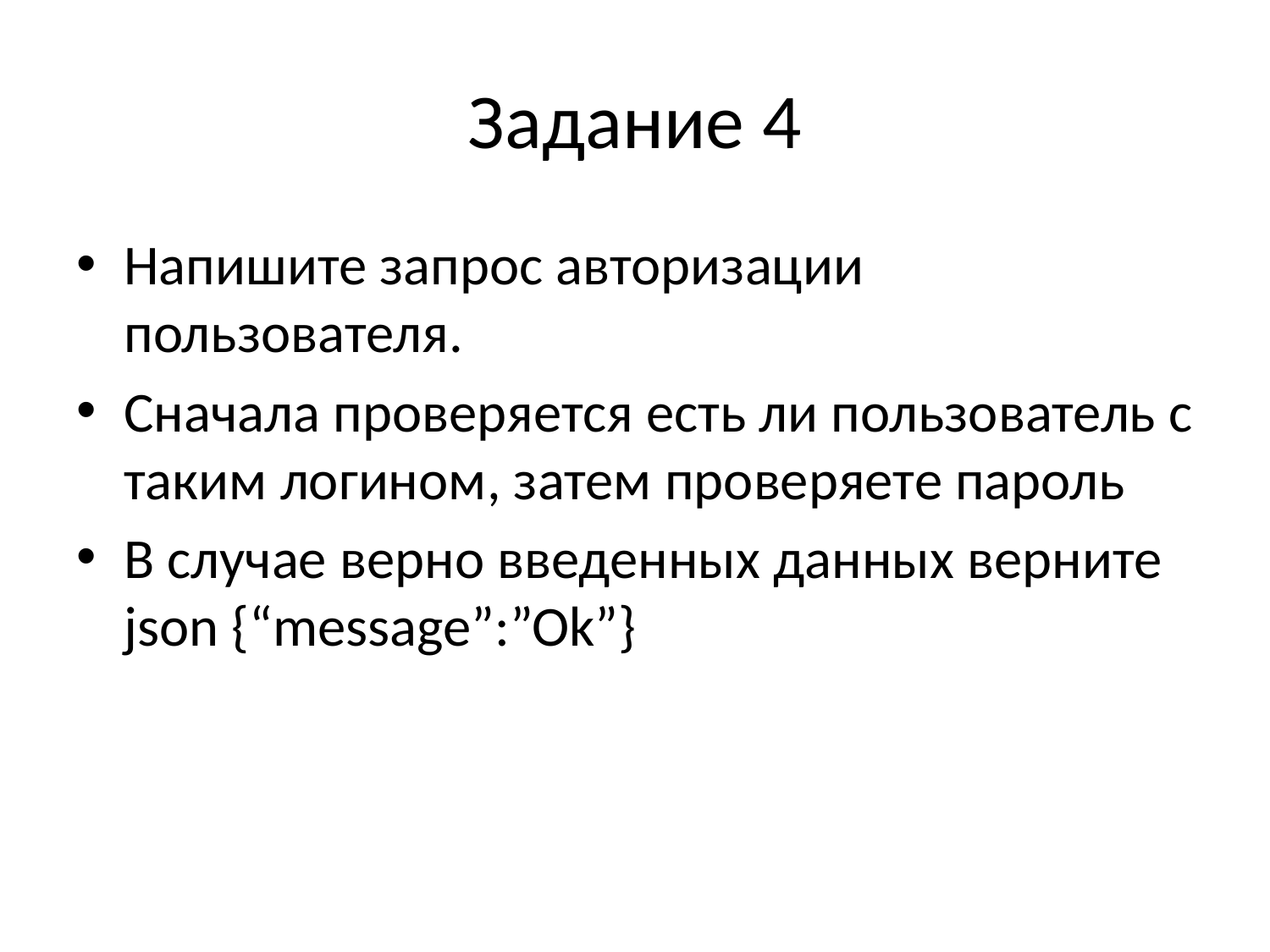

# Задание 4
Напишите запрос авторизации пользователя.
Сначала проверяется есть ли пользователь с таким логином, затем проверяете пароль
В случае верно введенных данных верните json {“message”:”Ok”}